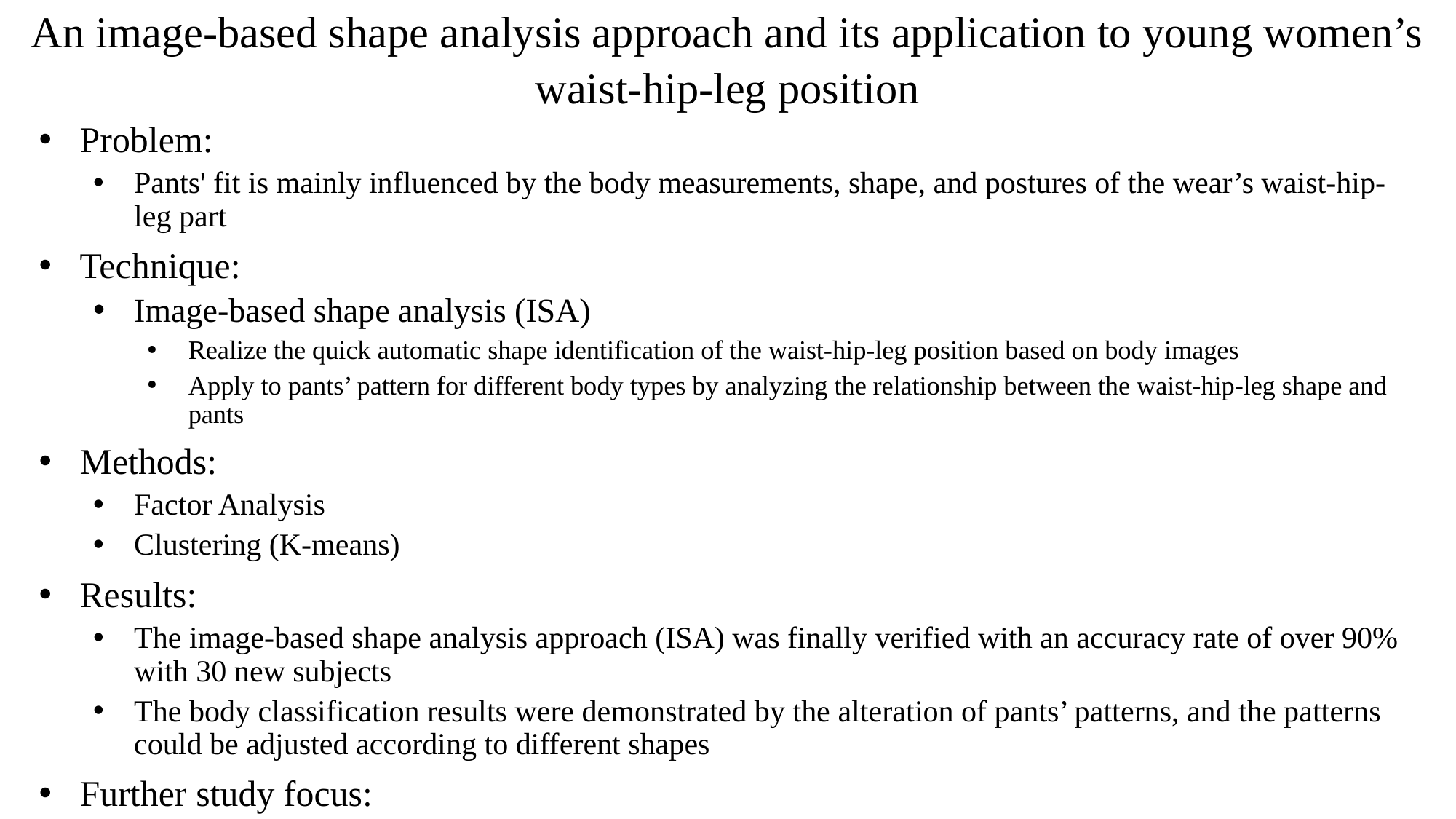

An image-based shape analysis approach and its application to young women’s waist-hip-leg position
Problem:
Pants' fit is mainly influenced by the body measurements, shape, and postures of the wear’s waist-hip-leg part
Technique:
Image-based shape analysis (ISA)
Realize the quick automatic shape identification of the waist-hip-leg position based on body images
Apply to pants’ pattern for different body types by analyzing the relationship between the waist-hip-leg shape and pants
Methods:
Factor Analysis
Clustering (K-means)
Results:
The image-based shape analysis approach (ISA) was finally verified with an accuracy rate of over 90% with 30 new subjects
The body classification results were demonstrated by the alteration of pants’ patterns, and the patterns could be adjusted according to different shapes
Further study focus:
Pants’ pattern differences of various body types to meet the needs of clothing fit.